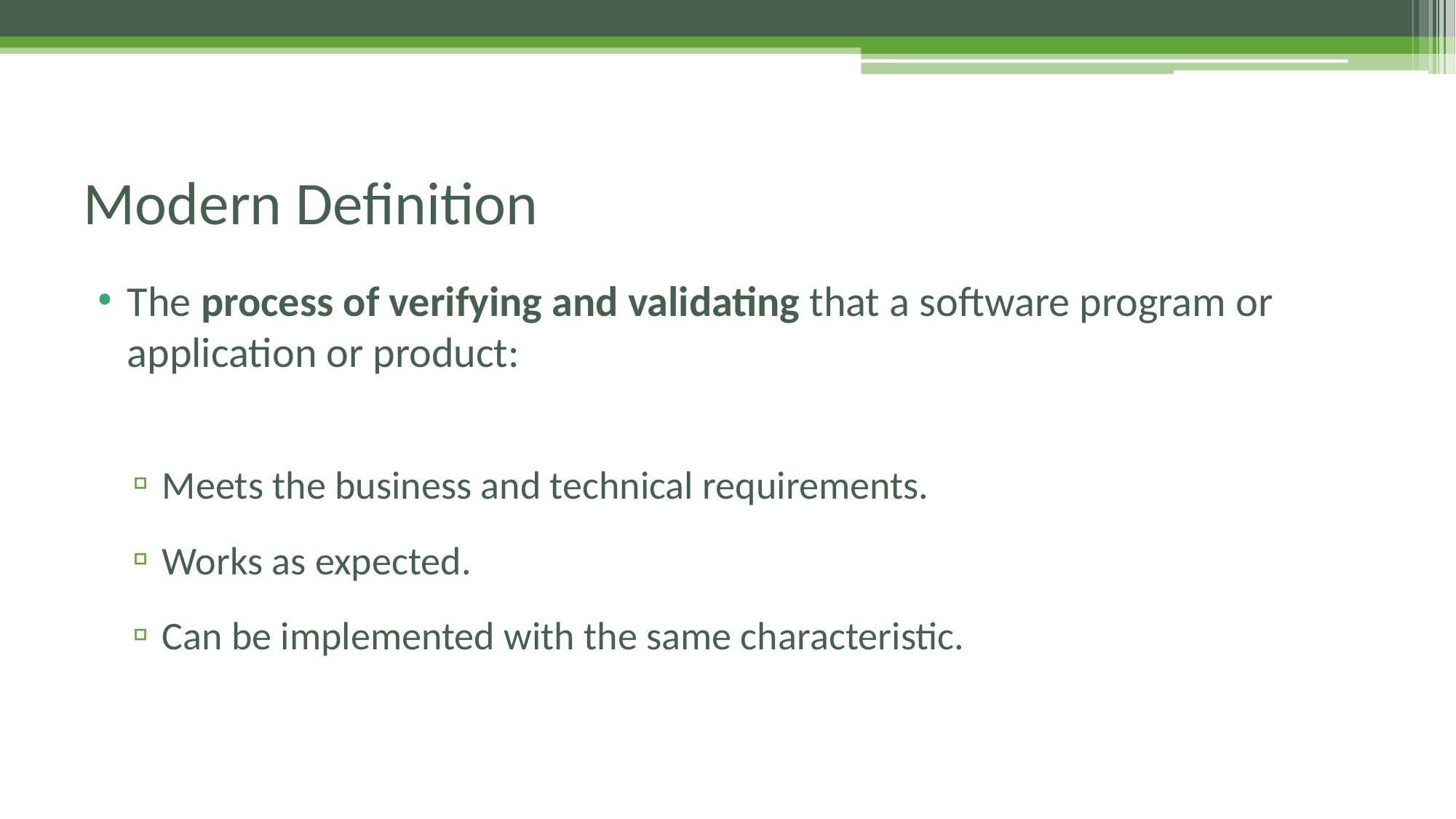

# Modern Definition
The process of verifying and validating that a software program or application or product:

Meets the business and technical requirements.
Works as expected.
Can be implemented with the same characteristic.